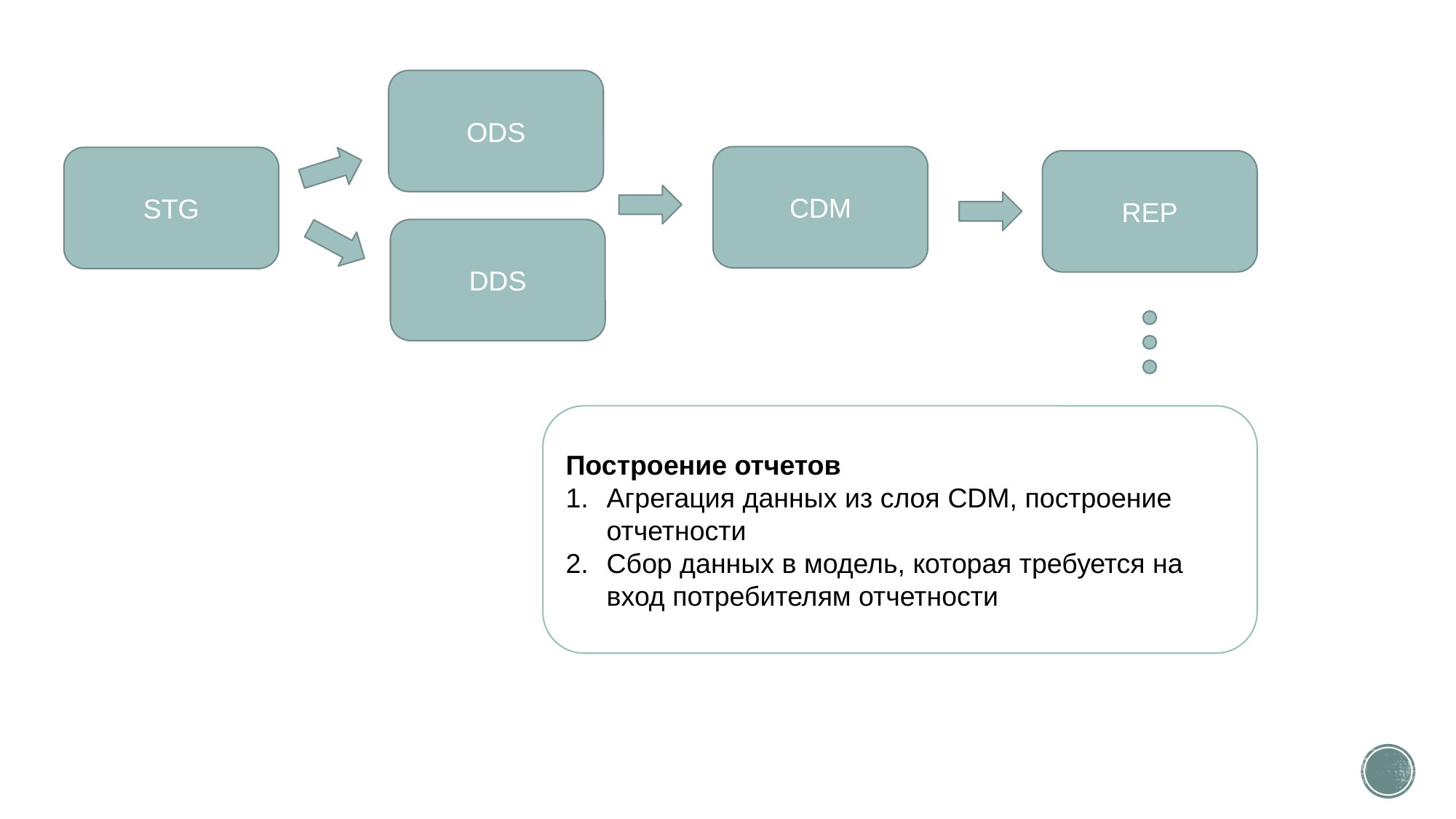

ODS
CDM
STG

REP

DDS

Построение отчетов
Агрегация данных из слоя CDM, построение отчетности
Сбор данных в модель, которая требуется на вход потребителям отчетности